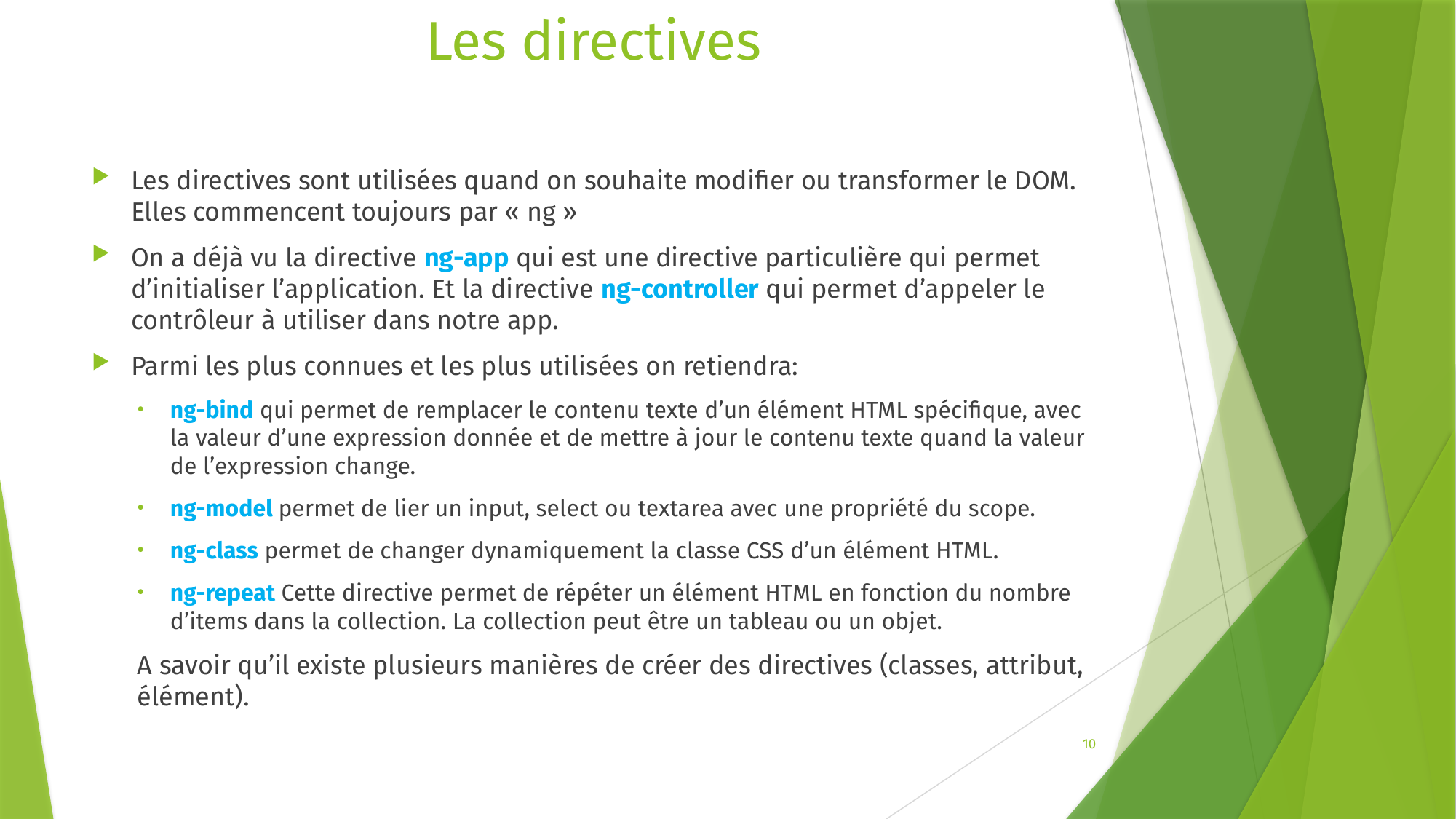

# Les directives
Les directives sont utilisées quand on souhaite modifier ou transformer le DOM. Elles commencent toujours par « ng »
On a déjà vu la directive ng-app qui est une directive particulière qui permet d’initialiser l’application. Et la directive ng-controller qui permet d’appeler le contrôleur à utiliser dans notre app.
Parmi les plus connues et les plus utilisées on retiendra:
ng-bind qui permet de remplacer le contenu texte d’un élément HTML spécifique, avec la valeur d’une expression donnée et de mettre à jour le contenu texte quand la valeur de l’expression change.
ng-model permet de lier un input, select ou textarea avec une propriété du scope.
ng-class permet de changer dynamiquement la classe CSS d’un élément HTML.
ng-repeat Cette directive permet de répéter un élément HTML en fonction du nombre d’items dans la collection. La collection peut être un tableau ou un objet.
A savoir qu’il existe plusieurs manières de créer des directives (classes, attribut, élément).

10